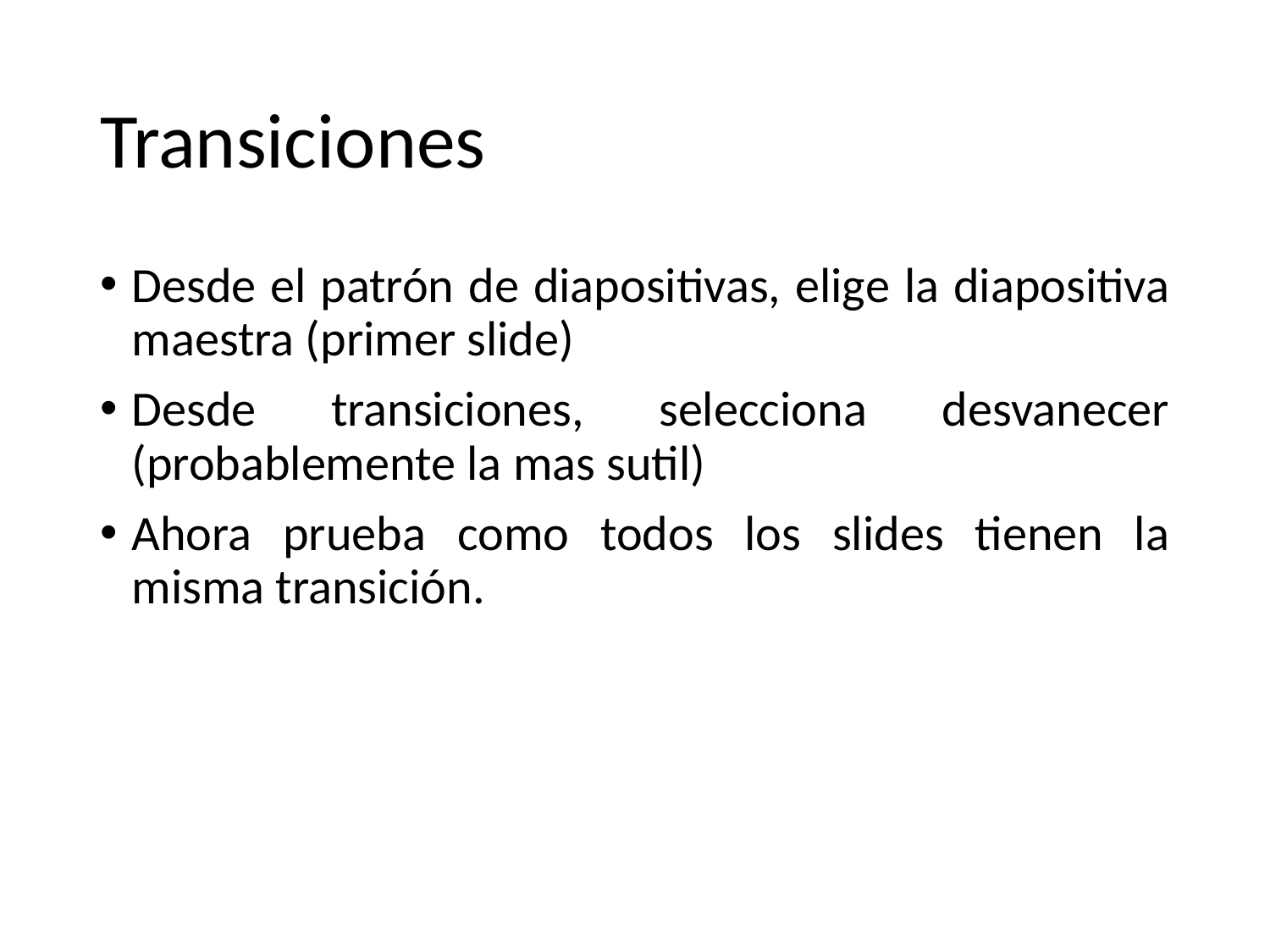

# Transiciones
Desde el patrón de diapositivas, elige la diapositiva maestra (primer slide)
Desde transiciones, selecciona desvanecer (probablemente la mas sutil)
Ahora prueba como todos los slides tienen la misma transición.